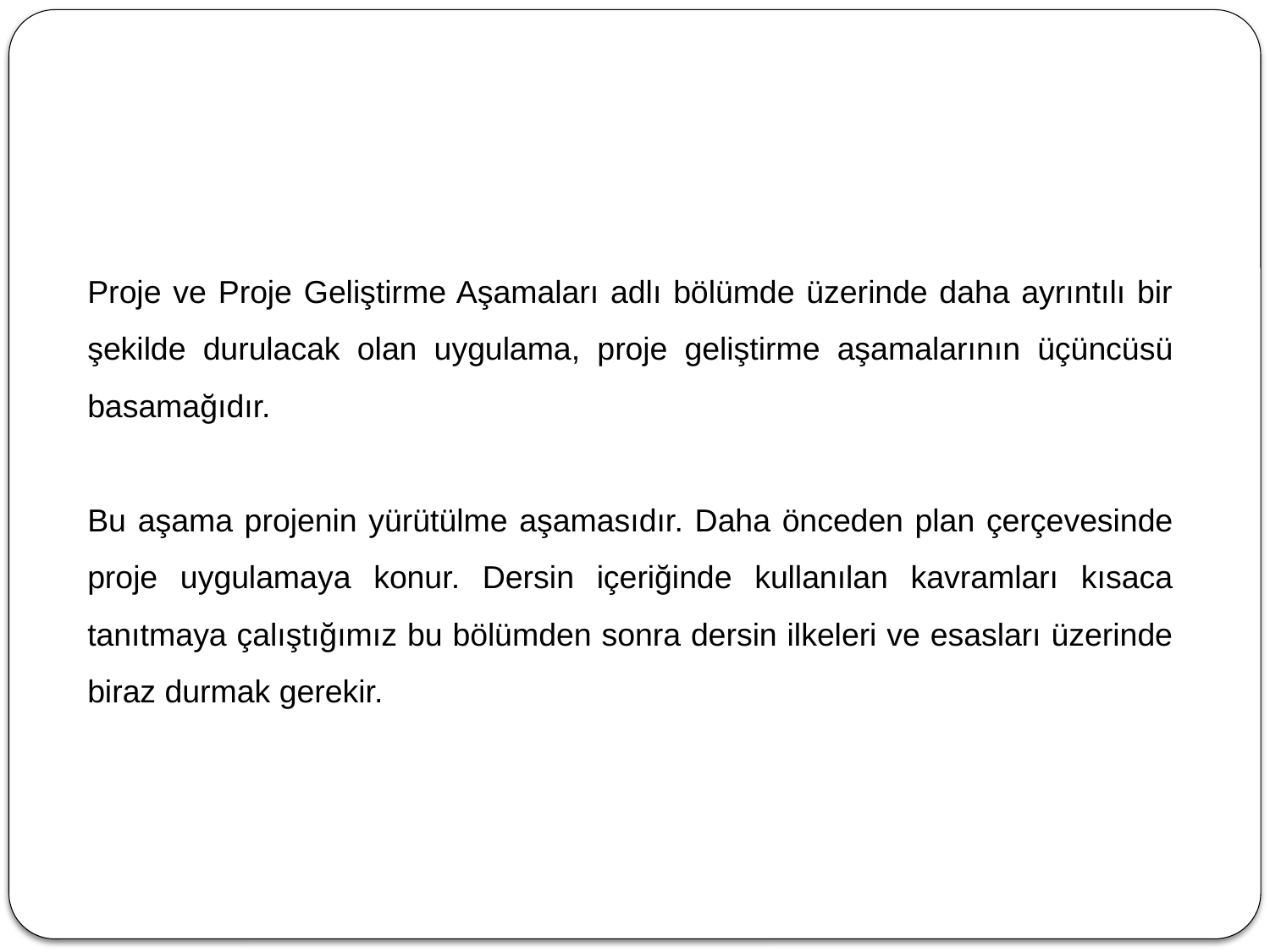

Proje ve Proje Geliştirme Aşamaları adlı bölümde üzerinde daha ayrıntılı bir şekilde durulacak olan uygulama, proje geliştirme aşamalarının üçüncüsü basamağıdır.

Bu aşama projenin yürütülme aşamasıdır. Daha önceden plan çerçevesinde proje uygulamaya konur. Dersin içeriğinde kullanılan kavramları kısaca tanıtmaya çalıştığımız bu bölümden sonra dersin ilkeleri ve esasları üzerinde biraz durmak gerekir.